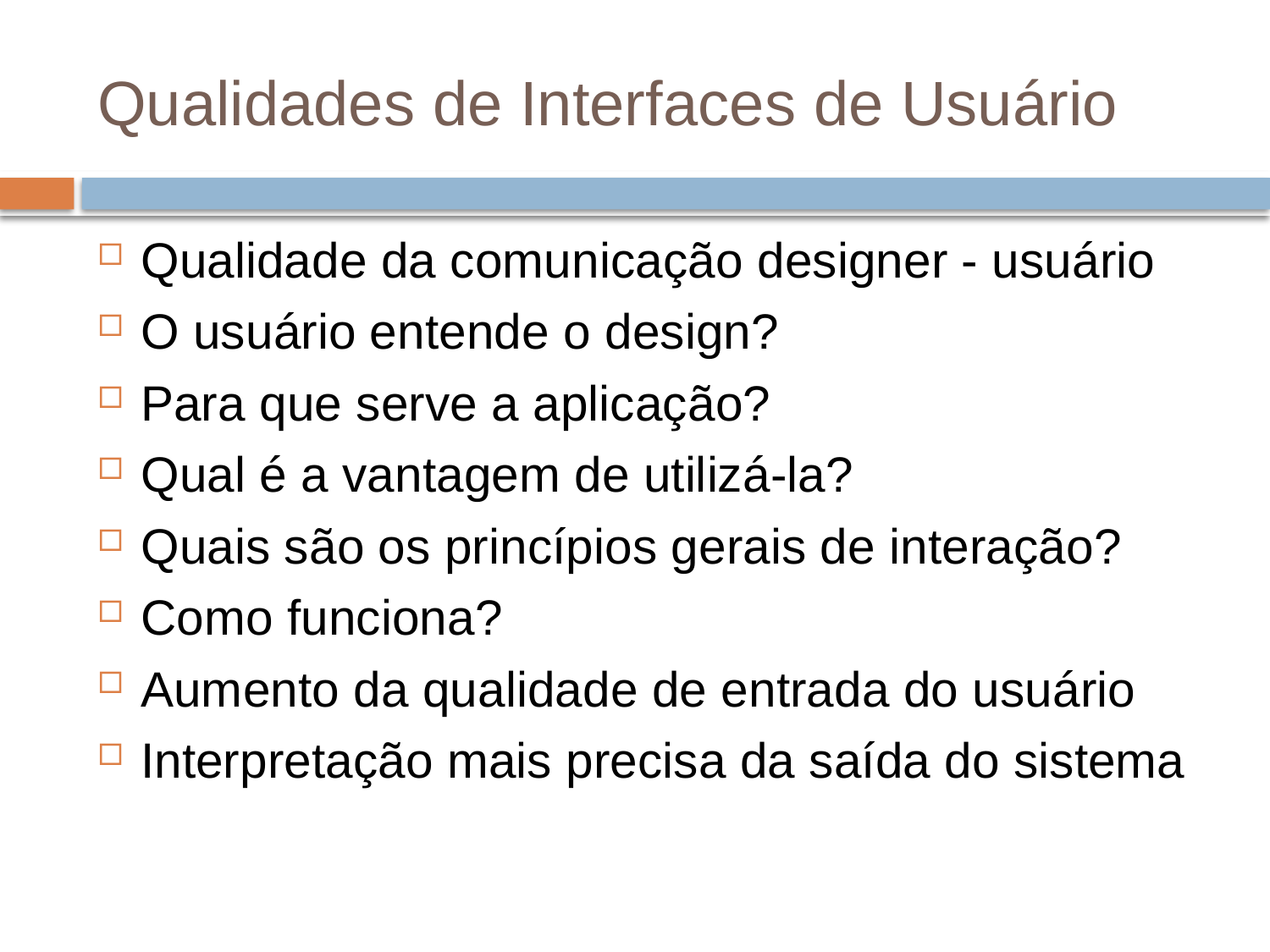

# Qualidades de Interfaces de Usuário
Qualidade da comunicação designer - usuário
O usuário entende o design?
Para que serve a aplicação?
Qual é a vantagem de utilizá-la?
Quais são os princípios gerais de interação?
Como funciona?
Aumento da qualidade de entrada do usuário
Interpretação mais precisa da saída do sistema